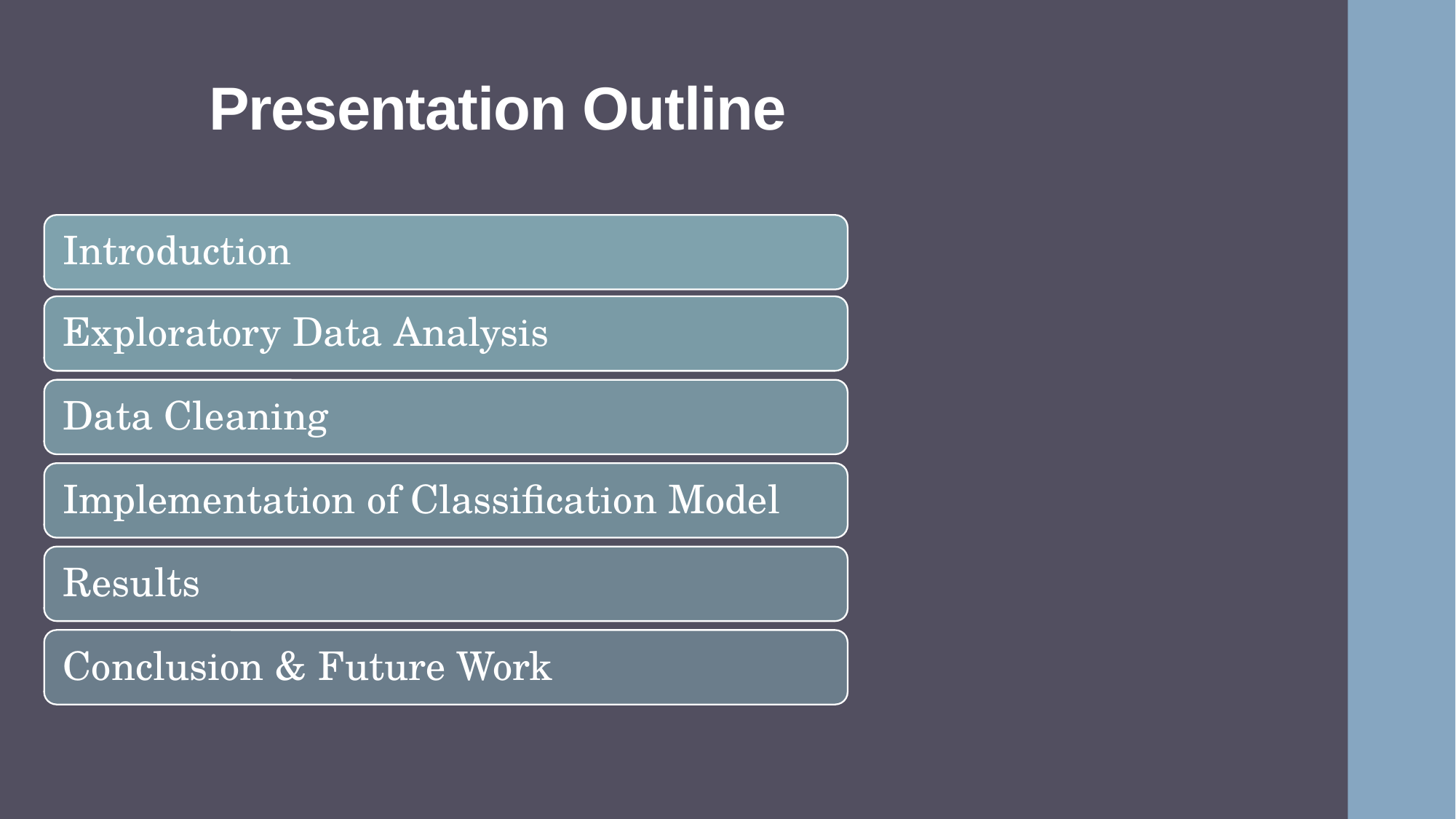

# Presentation Outline
Introduction
Exploratory Data Analysis
Data Cleaning
Implementation of Classification Model
Results
Conclusion & Future Work